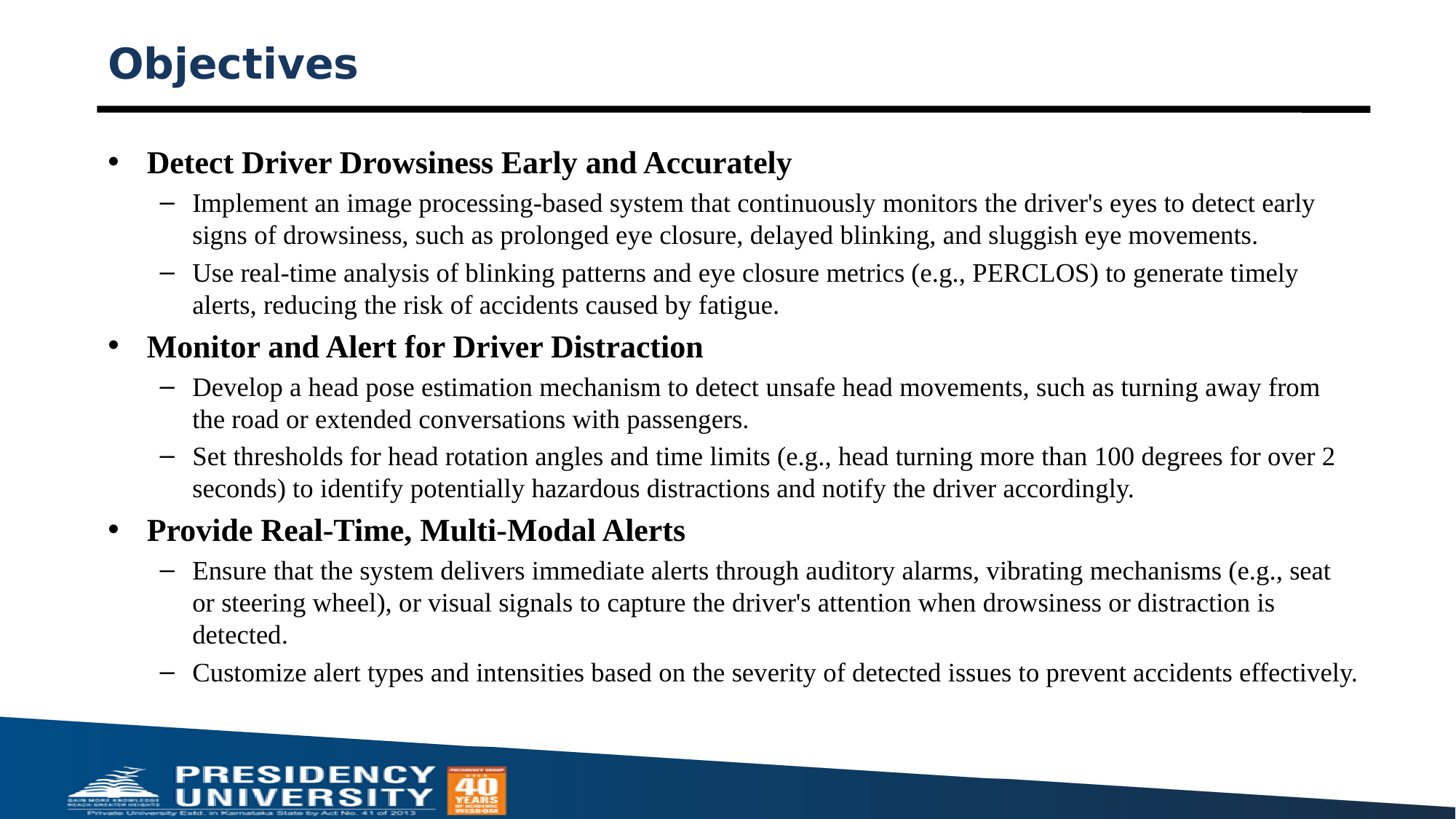

# Objectives
Detect Driver Drowsiness Early and Accurately
Implement an image processing-based system that continuously monitors the driver's eyes to detect early signs of drowsiness, such as prolonged eye closure, delayed blinking, and sluggish eye movements.
Use real-time analysis of blinking patterns and eye closure metrics (e.g., PERCLOS) to generate timely alerts, reducing the risk of accidents caused by fatigue.
Monitor and Alert for Driver Distraction
Develop a head pose estimation mechanism to detect unsafe head movements, such as turning away from the road or extended conversations with passengers.
Set thresholds for head rotation angles and time limits (e.g., head turning more than 100 degrees for over 2 seconds) to identify potentially hazardous distractions and notify the driver accordingly.
Provide Real-Time, Multi-Modal Alerts
Ensure that the system delivers immediate alerts through auditory alarms, vibrating mechanisms (e.g., seat or steering wheel), or visual signals to capture the driver's attention when drowsiness or distraction is detected.
Customize alert types and intensities based on the severity of detected issues to prevent accidents effectively.